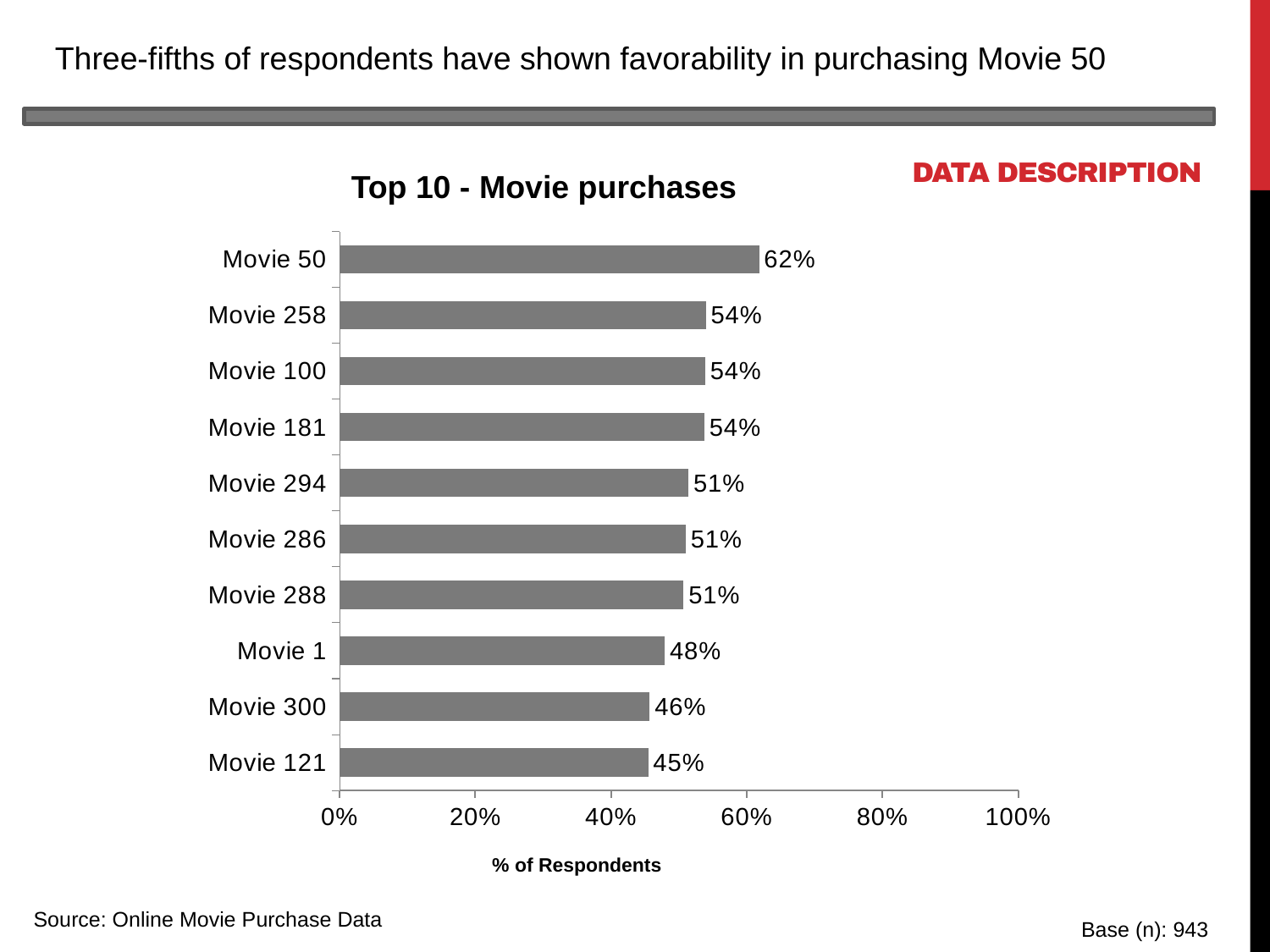

Three-fifths of respondents have shown favorability in purchasing Movie 50
Data description
Top 10 - Movie purchases

### Chart

| Category | Column1 |
|---|---|
| Movie 121 | 0.45493107104984093 |
| Movie 300 | 0.45705196182396607 |
| Movie 1 | 0.47932131495228 |
| Movie 288 | 0.5068928950159067 |
| Movie 286 | 0.5100742311770944 |
| Movie 294 | 0.5143160127253447 |
| Movie 181 | 0.5376458112407211 |
| Movie 100 | 0.5387062566277837 |
| Movie 258 | 0.5397667020148462 |
| Movie 50 | 0.6182396606574762 |
% of Respondents
Source: Online Movie Purchase Data
Base (n): 943